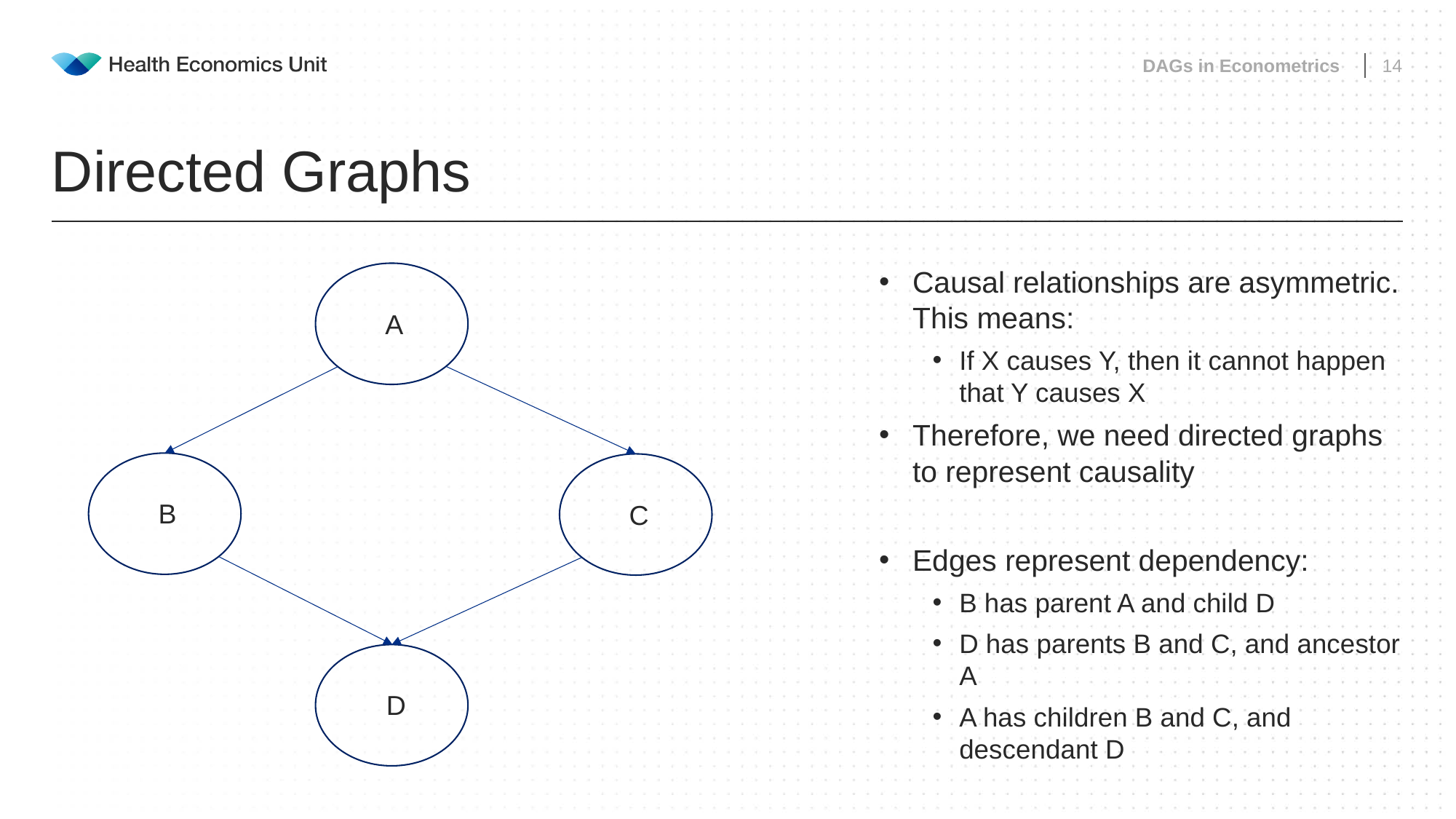

DAGs in Econometrics
14
# Directed Graphs

Causal relationships are asymmetric. This means:
If X causes Y, then it cannot happen that Y causes X
Therefore, we need directed graphs to represent causality

Edges represent dependency:
B has parent A and child D
D has parents B and C, and ancestor A
A has children B and C, and descendant D
A

B
C

D